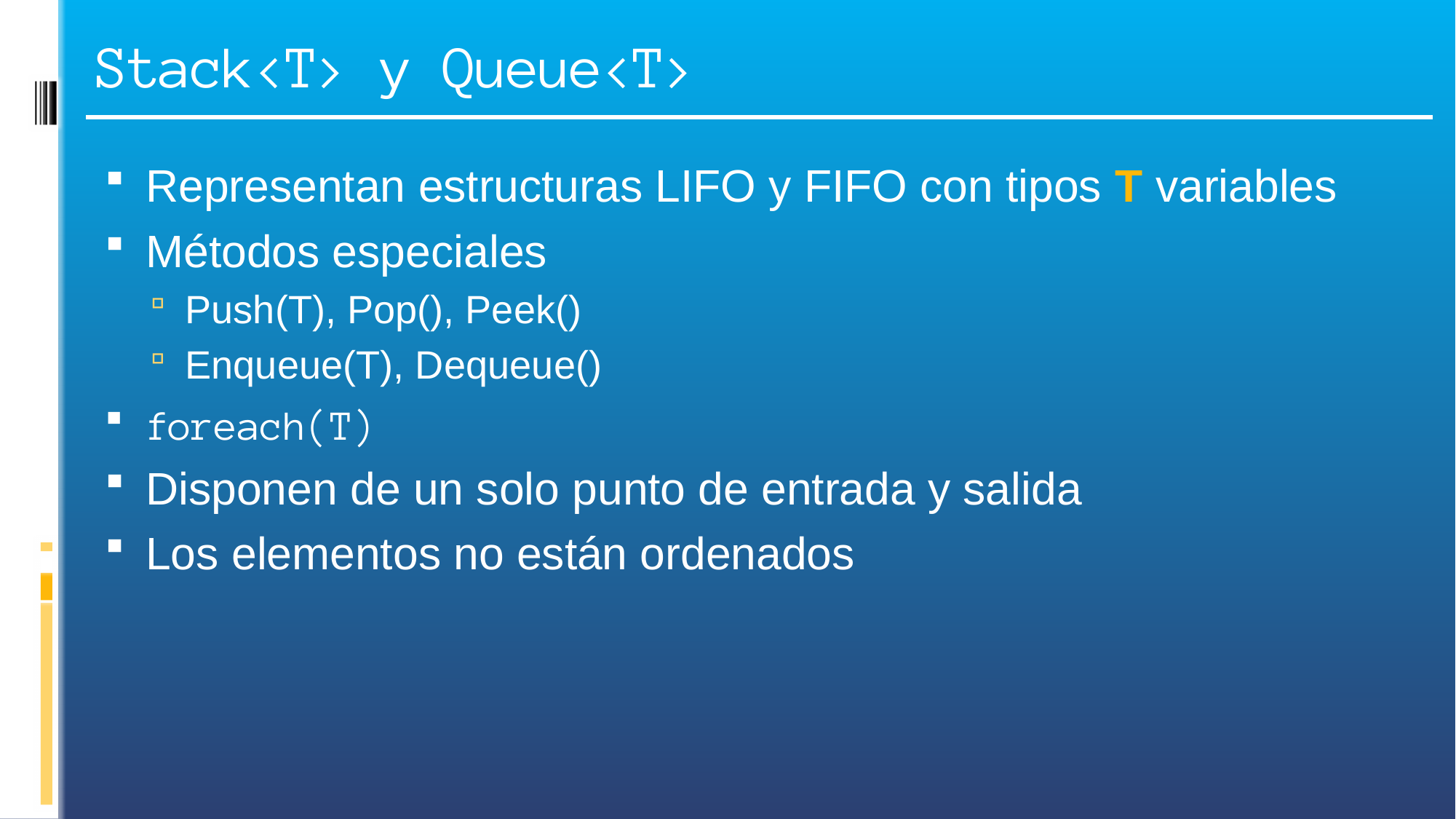

# Stack<T> y Queue<T>
Representan estructuras LIFO y FIFO con tipos T variables
Métodos especiales
Push(T), Pop(), Peek()
Enqueue(T), Dequeue()
foreach(T)
Disponen de un solo punto de entrada y salida
Los elementos no están ordenados